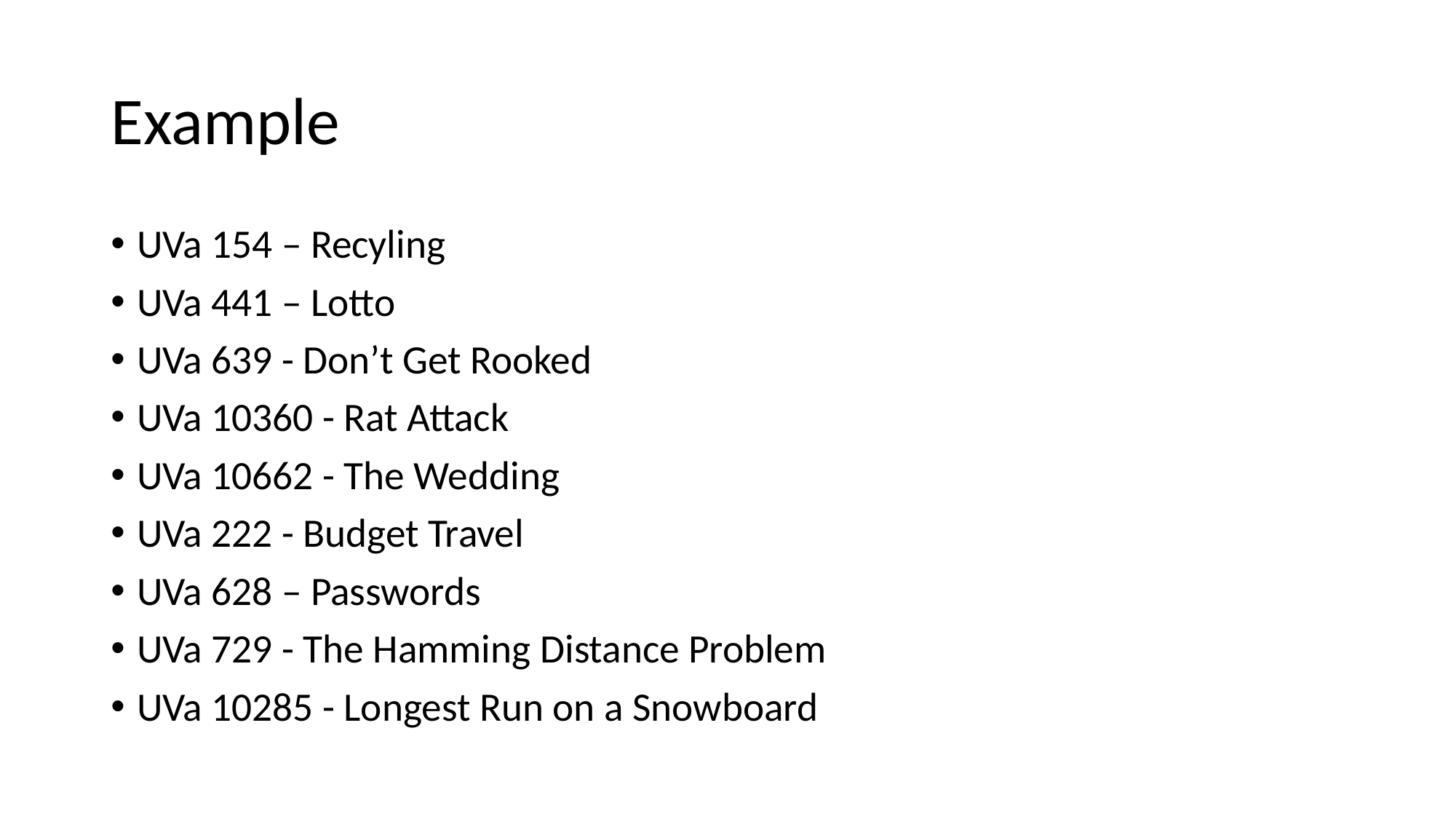

# Example
UVa 154 – Recyling
UVa 441 – Lotto
UVa 639 - Don’t Get Rooked
UVa 10360 - Rat Attack
UVa 10662 - The Wedding
UVa 222 - Budget Travel
UVa 628 – Passwords
UVa 729 - The Hamming Distance Problem
UVa 10285 - Longest Run on a Snowboard